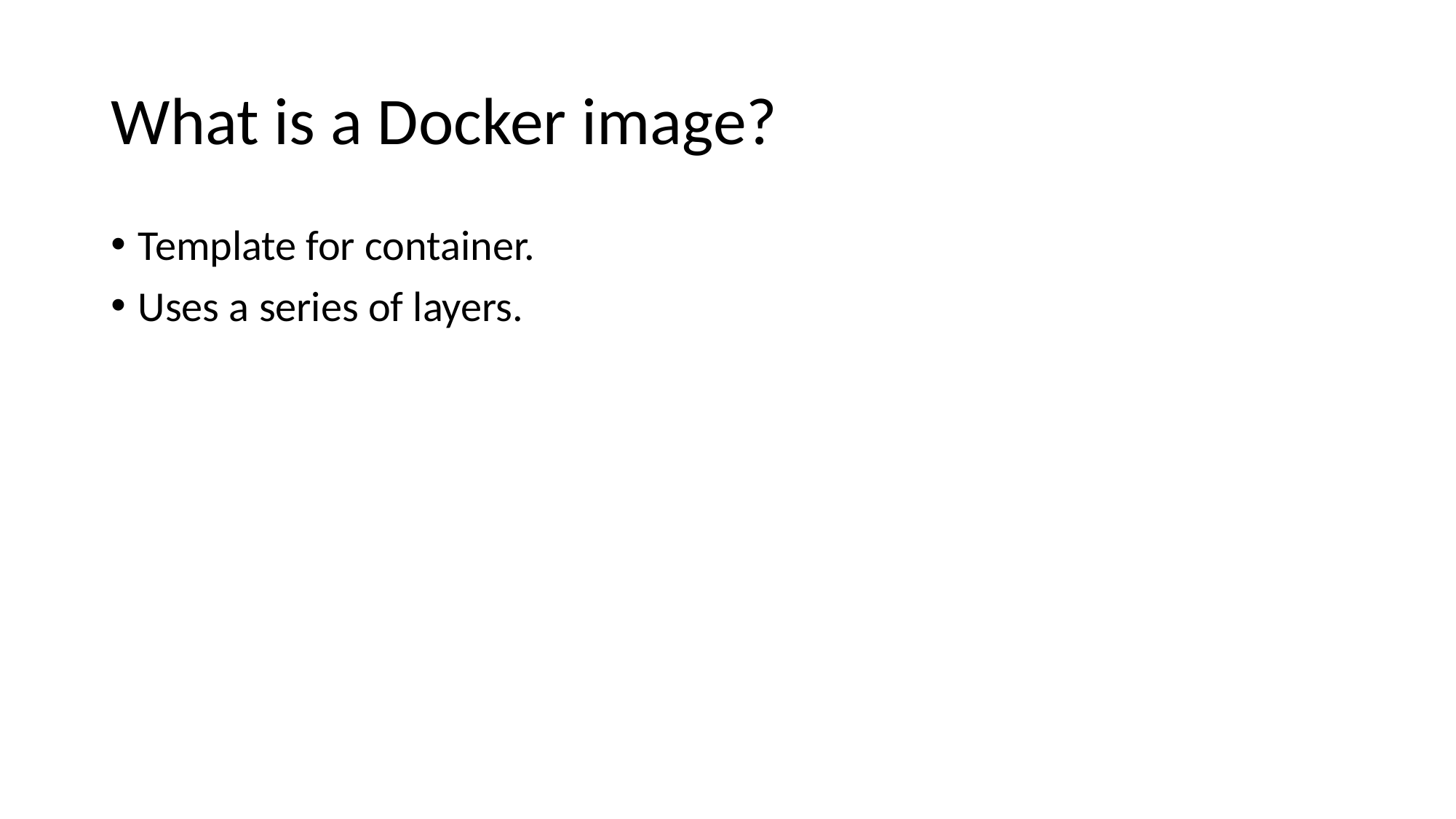

# What is a Docker image?
Template for container.
Uses a series of layers.